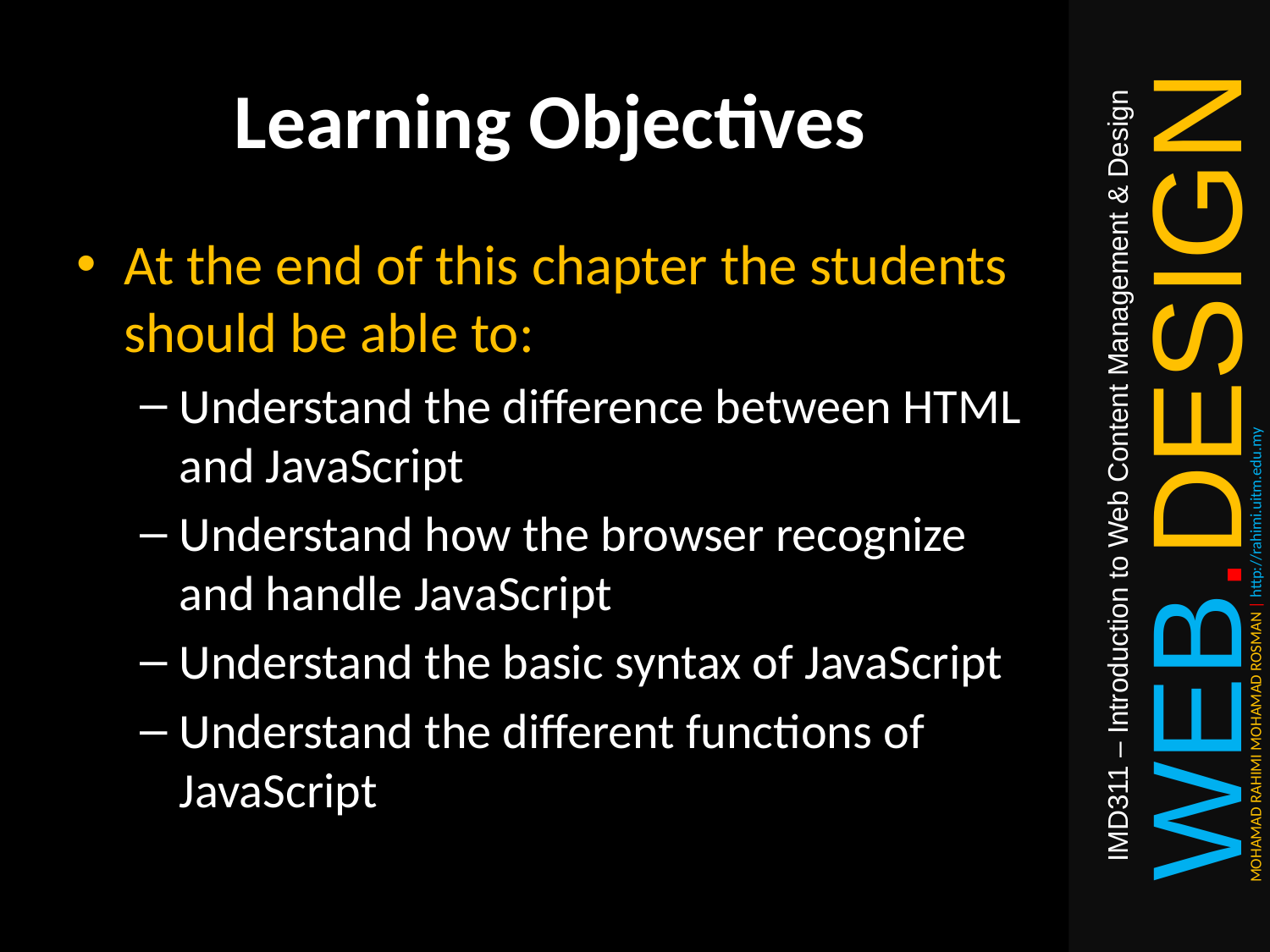

# Learning Objectives
At the end of this chapter the students should be able to:
Understand the difference between HTML and JavaScript
Understand how the browser recognize and handle JavaScript
Understand the basic syntax of JavaScript
Understand the different functions of JavaScript